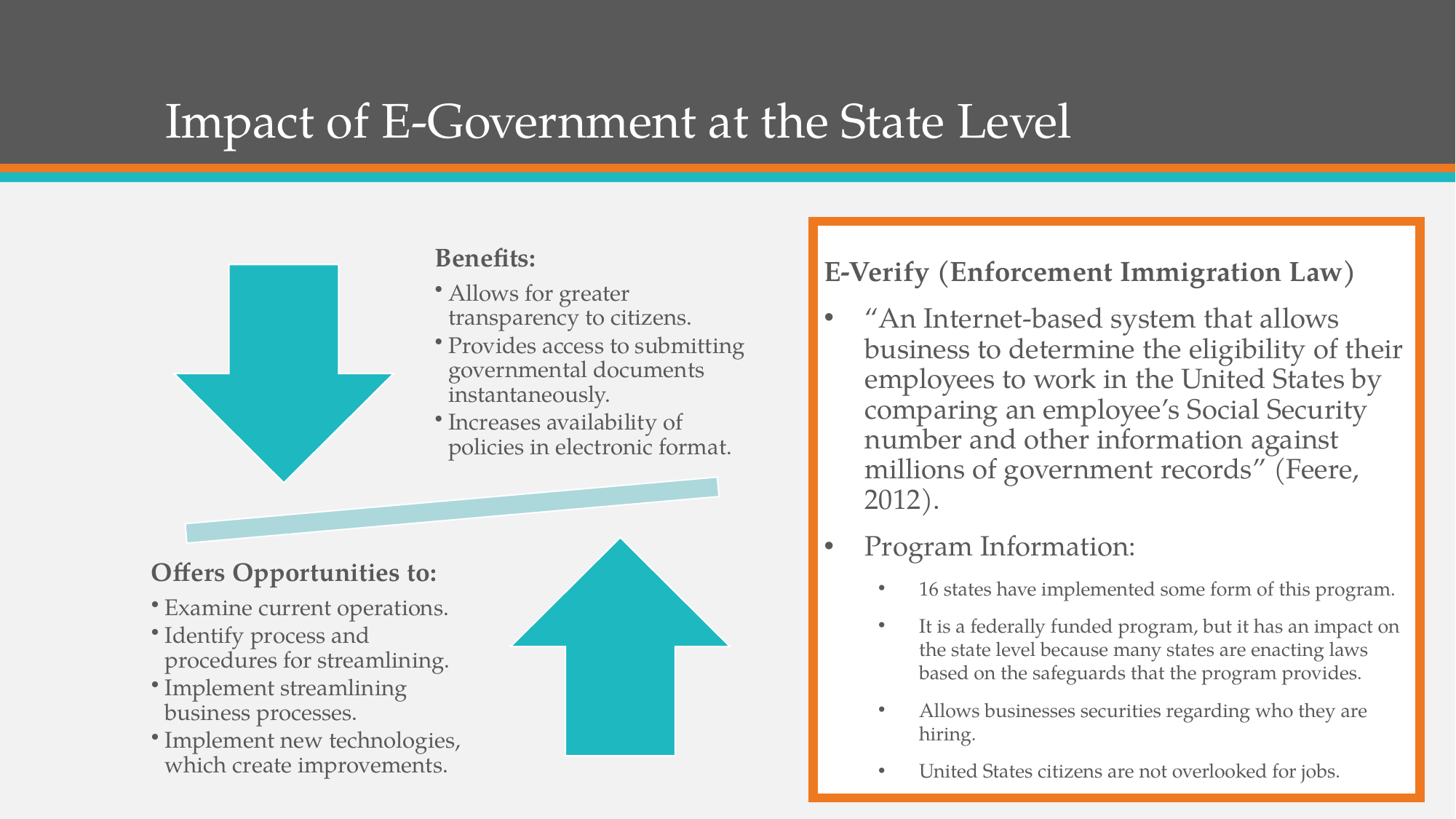

# Impact of E-Government at the State Level
E-Verify (Enforcement Immigration Law)
“An Internet-based system that allows business to determine the eligibility of their employees to work in the United States by comparing an employee’s Social Security number and other information against millions of government records” (Feere, 2012).
Program Information:
16 states have implemented some form of this program.
It is a federally funded program, but it has an impact on the state level because many states are enacting laws based on the safeguards that the program provides.
Allows businesses securities regarding who they are hiring.
United States citizens are not overlooked for jobs.

Benefits:
Allows for greater transparency to citizens.
Provides access to submitting governmental documents instantaneously.
Increases availability of policies in electronic format.
Offers Opportunities to:
Examine current operations.
Identify process and procedures for streamlining.
Implement streamlining business processes.
Implement new technologies, which create improvements.